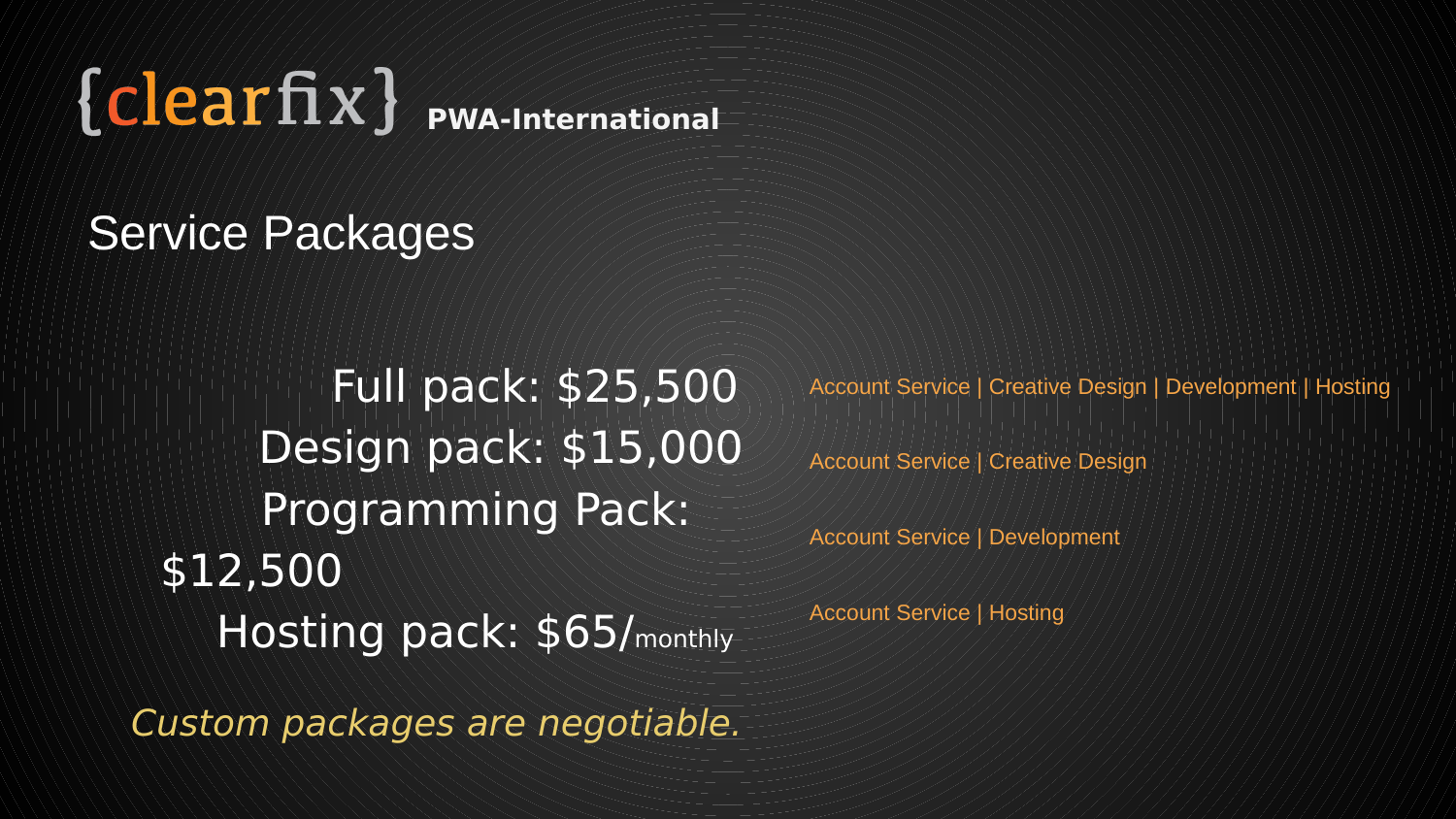

PWA-International

# Service Packages
       Full pack: $25,500
       Design pack: $15,000
  Programming Pack: $12,500
    Hosting pack: $65/monthly
          Custom packages are negotiable.
Account Service | Creative Design | Development | Hosting
Account Service | Creative Design
Account Service | Development
Account Service | Hosting